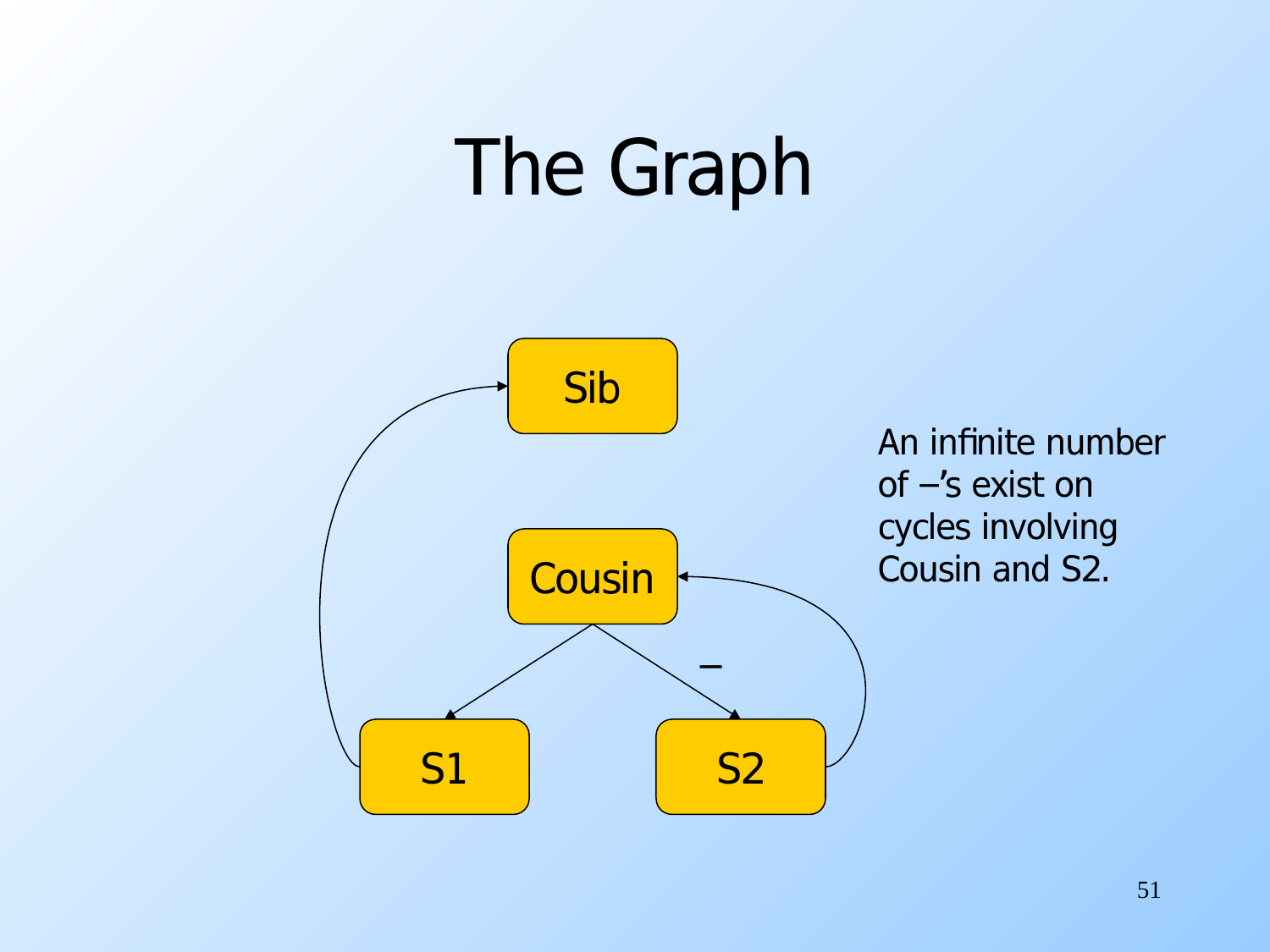

# The Graph
Sib
An infinite number
of –’s exist on
cycles involving
Cousin and S2.
Cousin
_
S1
S2
51